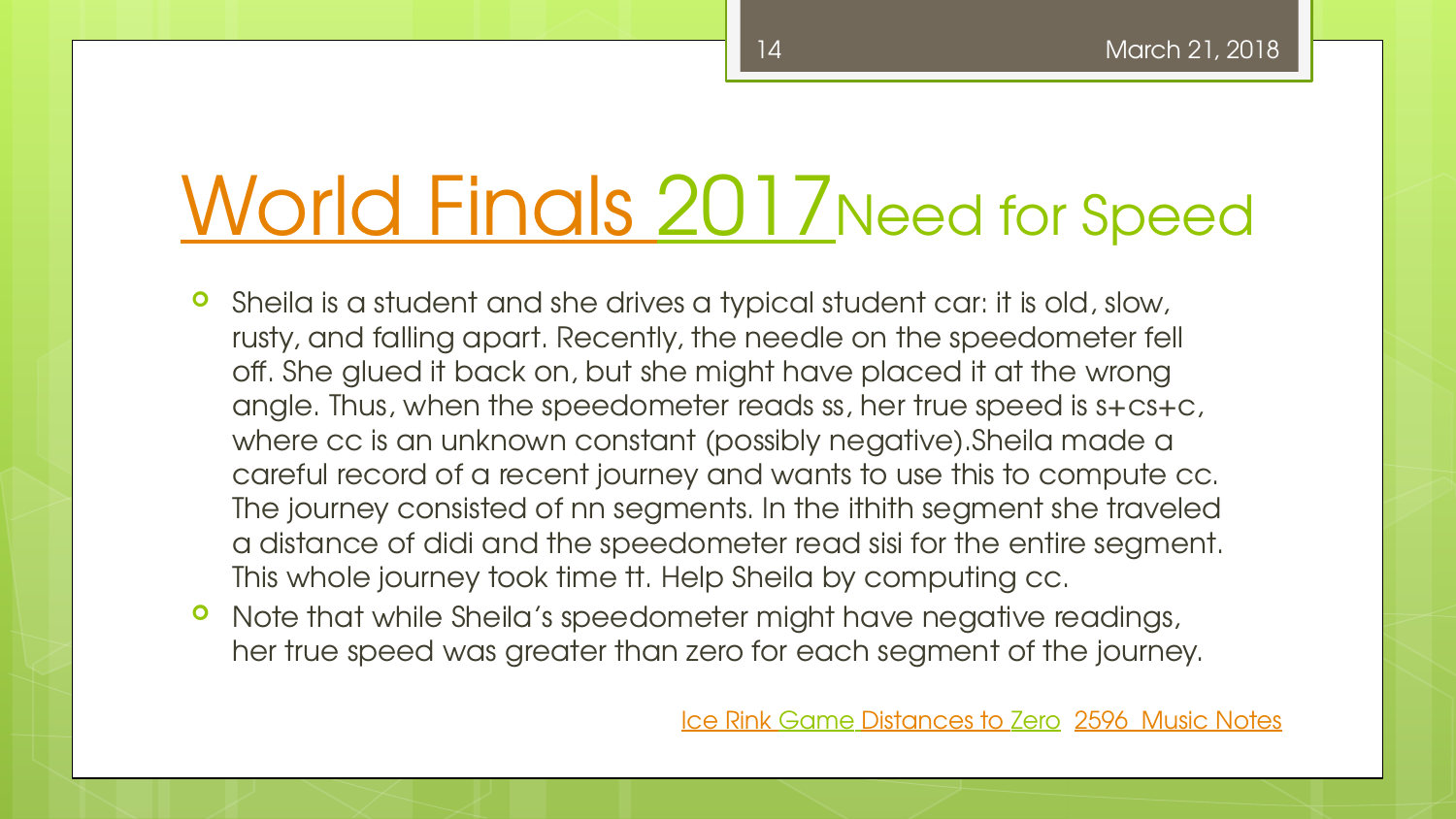

14
March 21, 2018
# World Finals 2017Need for Speed
Sheila is a student and she drives a typical student car: it is old, slow, rusty, and falling apart. Recently, the needle on the speedometer fell off. She glued it back on, but she might have placed it at the wrong angle. Thus, when the speedometer reads ss, her true speed is s+cs+c, where cc is an unknown constant (possibly negative).Sheila made a careful record of a recent journey and wants to use this to compute cc. The journey consisted of nn segments. In the ithith segment she traveled a distance of didi and the speedometer read sisi for the entire segment. This whole journey took time tt. Help Sheila by computing cc.
Note that while Sheila’s speedometer might have negative readings, her true speed was greater than zero for each segment of the journey.
Ice Rink Game Distances to Zero  2596  Music Notes